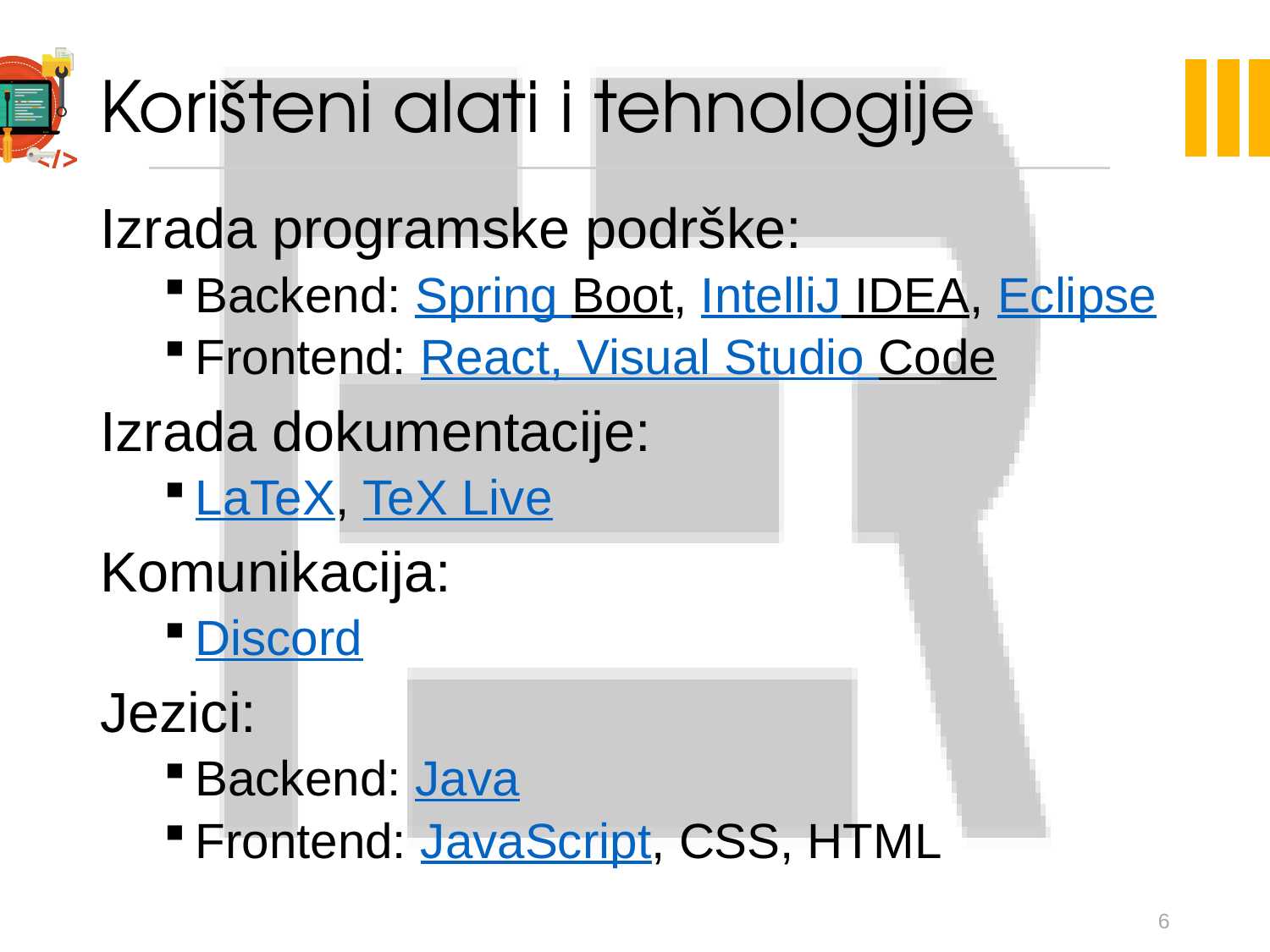

# Korišteni alati i tehnologije
Izrada programske podrške:
Backend: Spring Boot, IntelliJ IDEA, Eclipse
Frontend: React, Visual Studio Code
Izrada dokumentacije:
LaTeX, TeX Live
Komunikacija:
Discord
Jezici:
Backend: Java
Frontend: JavaScript, CSS, HTML

6